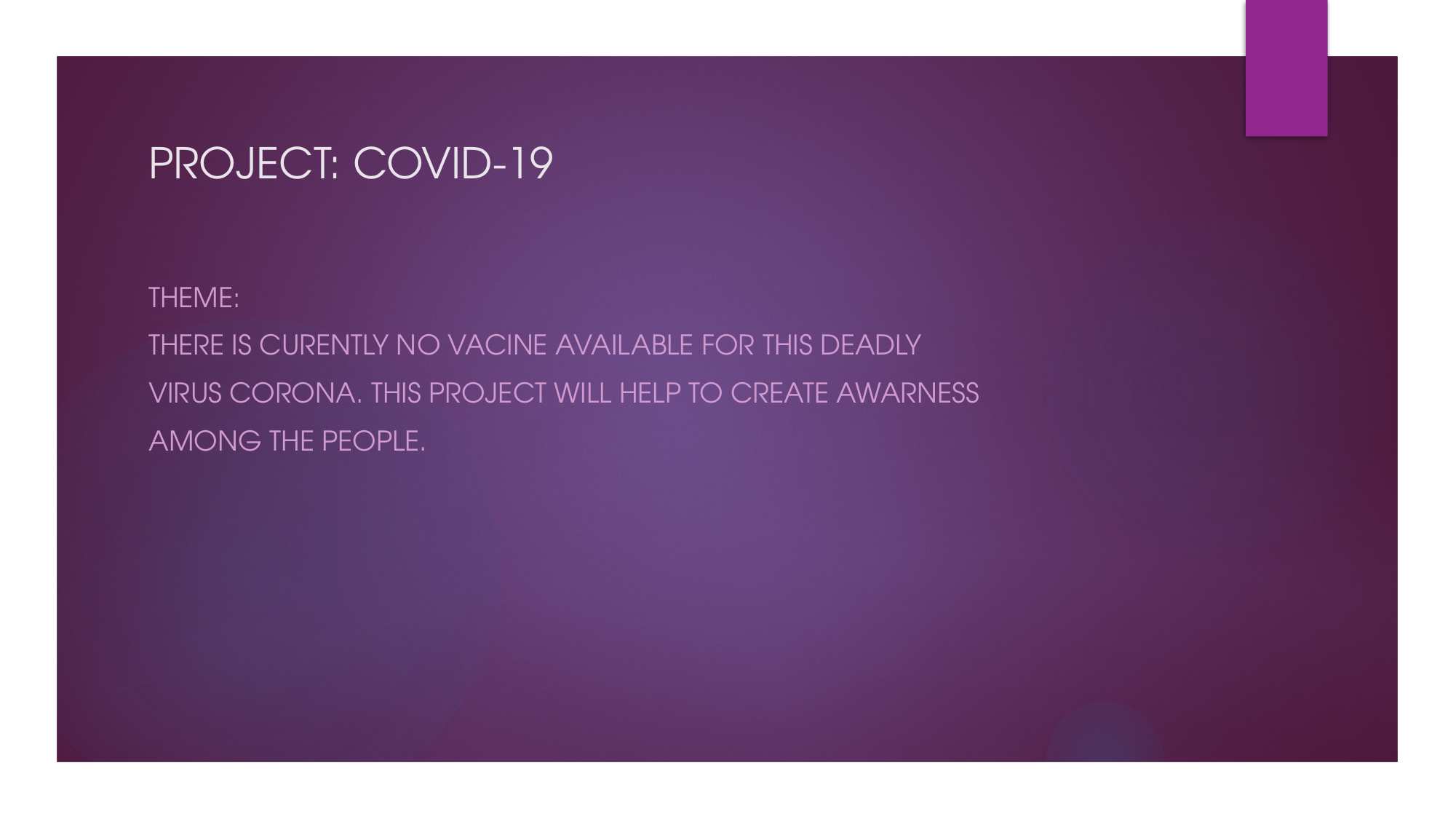

# PROJECT: COVID-19
THEME:
THERE IS CURENTLY NO VACINE AVAILABLE FOR THIS DEADLY
VIRUS CORONA. THIS PROJECT WILL HELP TO CREATE AWARNESS
AMONG THE PEOPLE.